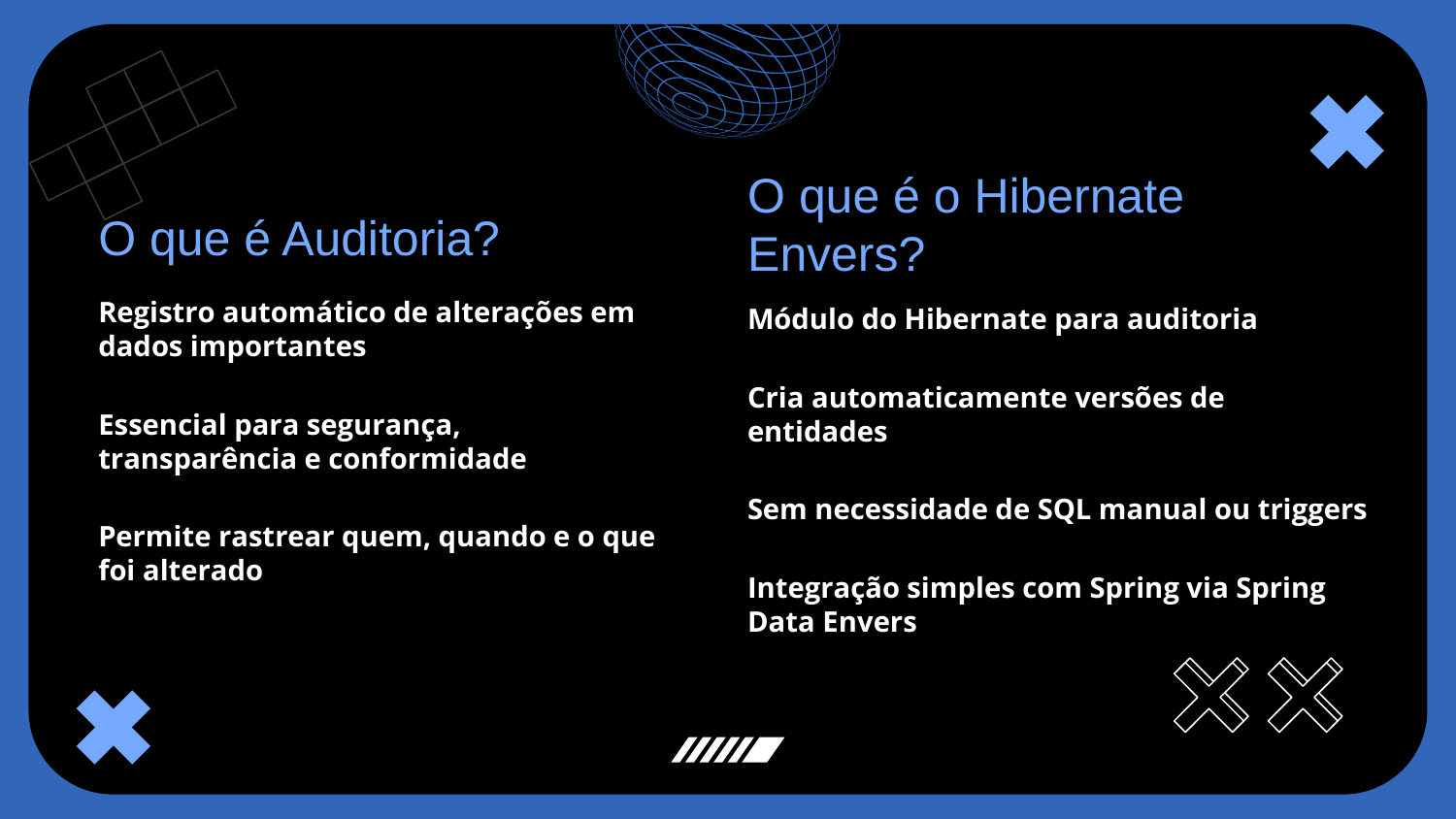

O que é o Hibernate Envers?
O que é Auditoria?
Registro automático de alterações em dados importantes
Essencial para segurança, transparência e conformidade
Permite rastrear quem, quando e o que foi alterado

Módulo do Hibernate para auditoria
Cria automaticamente versões de entidades
Sem necessidade de SQL manual ou triggers
Integração simples com Spring via Spring Data Envers